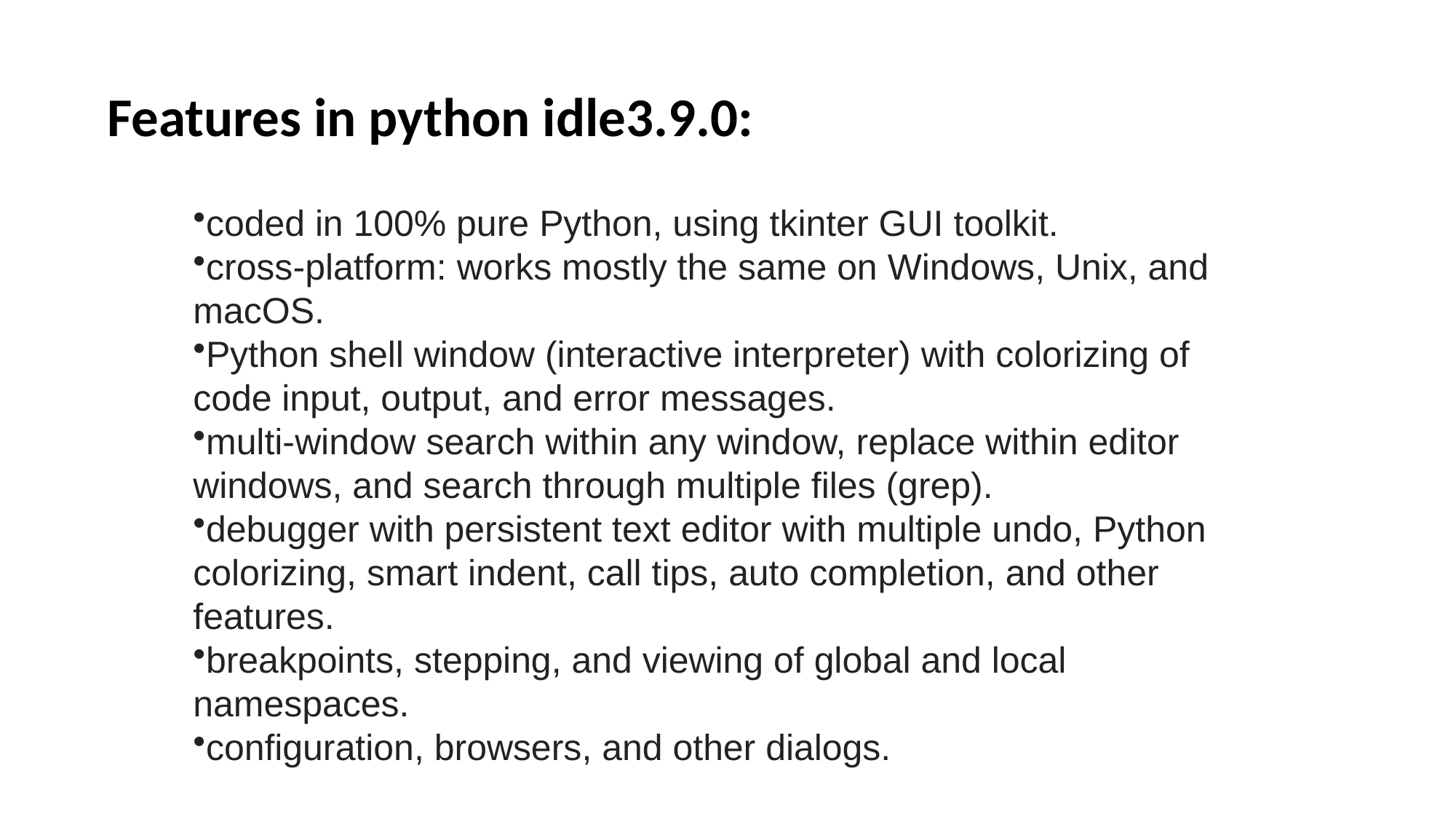

Features in python idle3.9.0:

coded in 100% pure Python, using tkinter GUI toolkit.
cross-platform: works mostly the same on Windows, Unix, and macOS.
Python shell window (interactive interpreter) with colorizing of code input, output, and error messages.
multi-window search within any window, replace within editor windows, and search through multiple files (grep).
debugger with persistent text editor with multiple undo, Python colorizing, smart indent, call tips, auto completion, and other features.
breakpoints, stepping, and viewing of global and local namespaces.
configuration, browsers, and other dialogs.